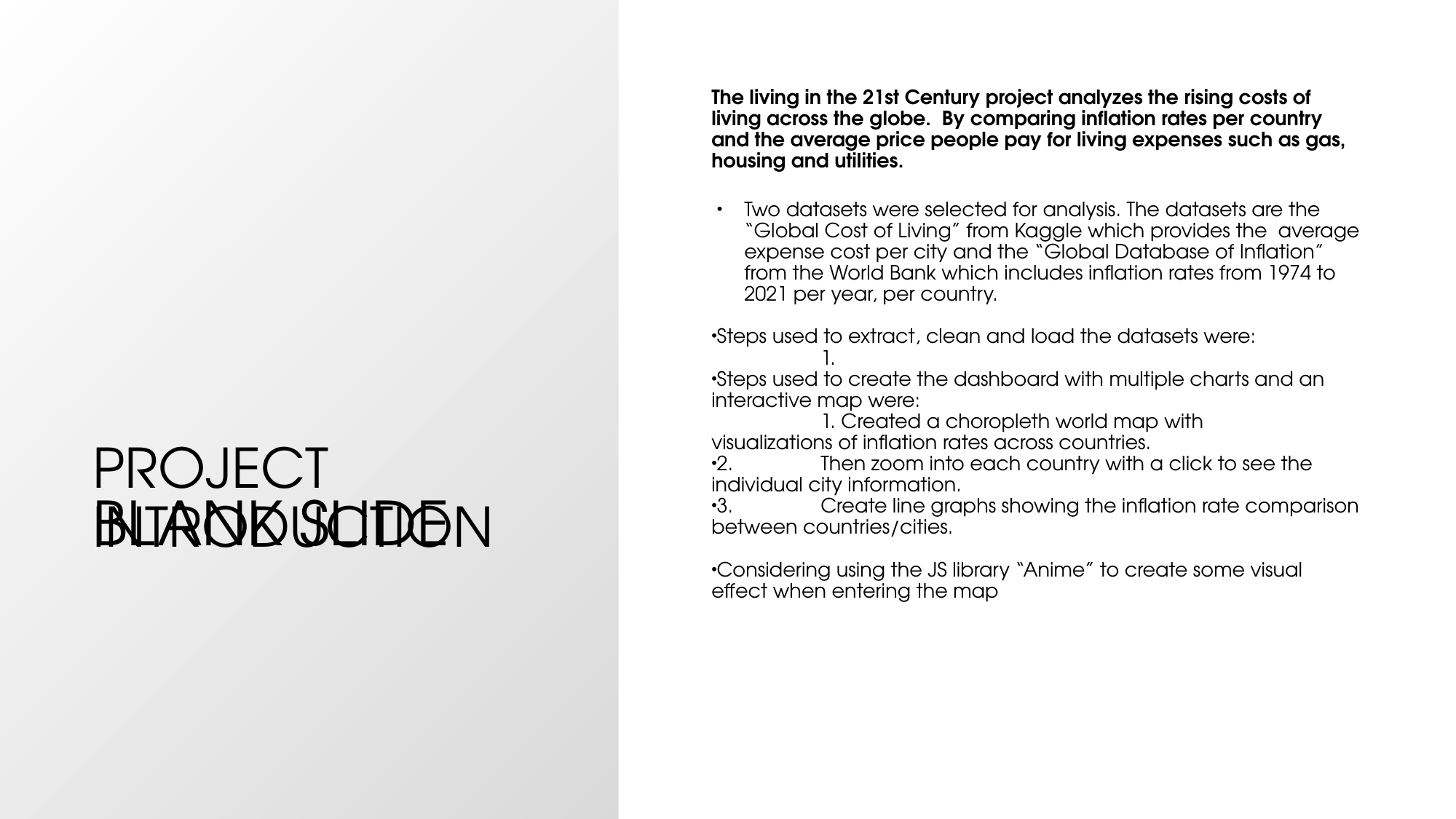

Blank slide
PROJECT Introduction
The living in the 21st Century project analyzes the rising costs of living across the globe.  By comparing inflation rates per country and the average price people pay for living expenses such as gas, housing and utilities.
Two datasets were selected for analysis. The datasets are the “Global Cost of Living” from Kaggle which provides the  average expense cost per city and the “Global Database of Inflation” from the World Bank which includes inflation rates from 1974 to 2021 per year, per country.

Steps used to extract, clean and load the datasets were:
	1.
Steps used to create the dashboard with multiple charts and an interactive map were:
	1. Created a choropleth world map with 	visualizations of inflation rates across countries.
2.	Then zoom into each country with a click to see the individual city information.
3.	Create line graphs showing the inflation rate comparison between countries/cities.

Considering using the JS library “Anime” to create some visual effect when entering the map